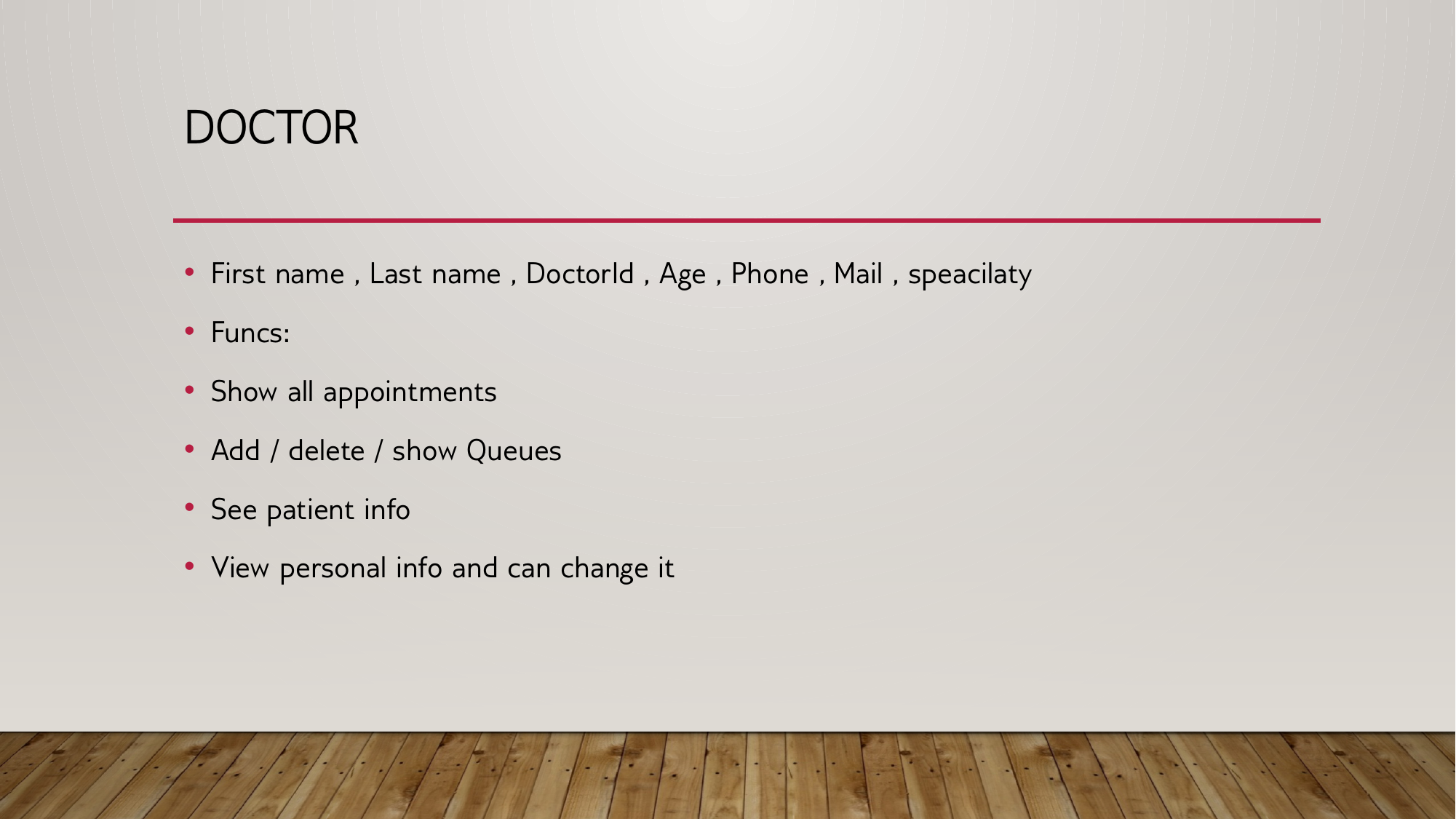

# doctor
First name , Last name , DoctorId , Age , Phone , Mail , speacilaty
Funcs:
Show all appointments
Add / delete / show Queues
See patient info
View personal info and can change it